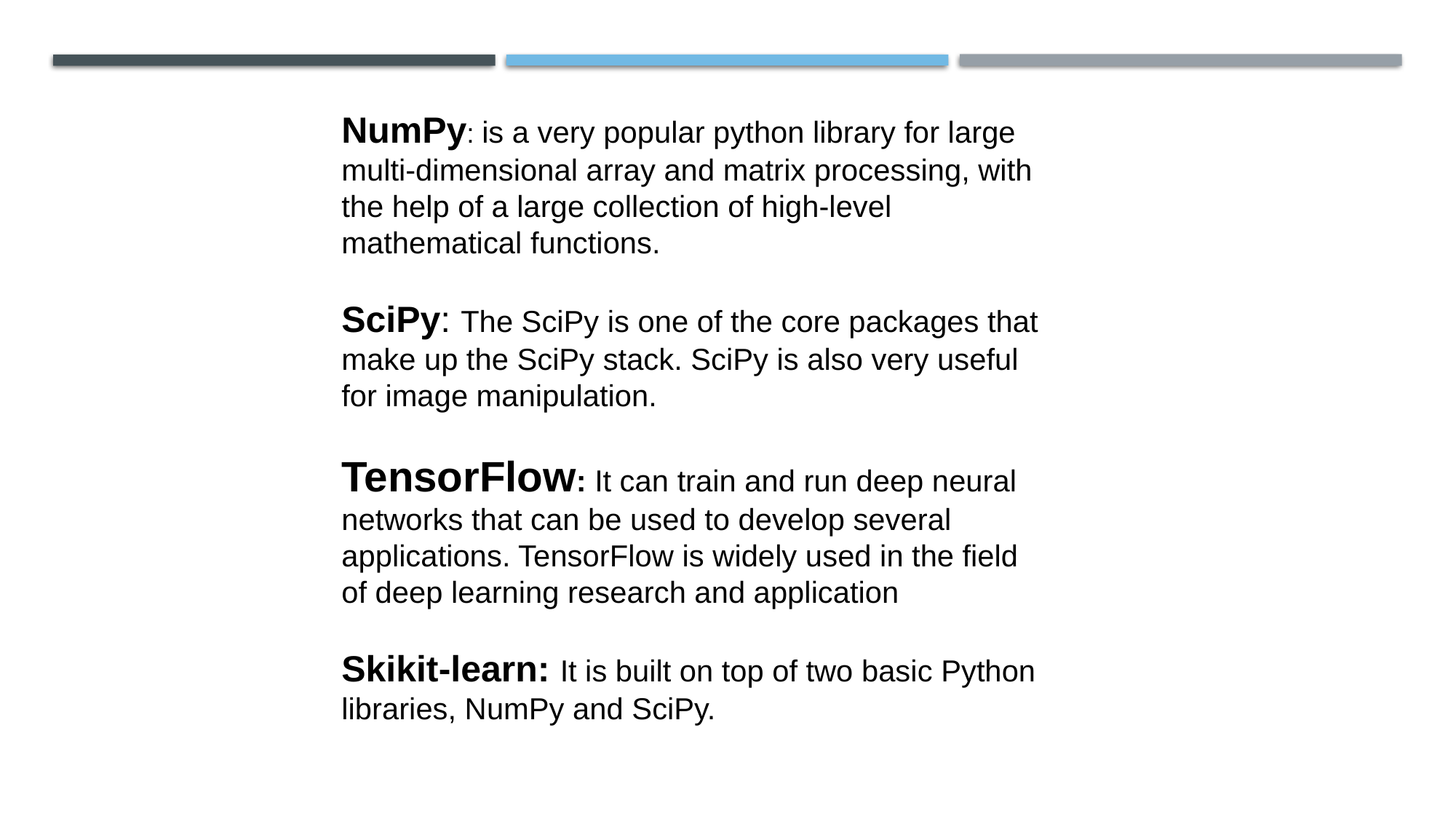

NumPy: is a very popular python library for large multi-dimensional array and matrix processing, with the help of a large collection of high-level mathematical functions.

SciPy: The SciPy is one of the core packages that make up the SciPy stack. SciPy is also very useful for image manipulation.

TensorFlow: It can train and run deep neural networks that can be used to develop several  applications. TensorFlow is widely used in the field of deep learning research and application

Skikit-learn: It is built on top of two basic Python libraries, NumPy and SciPy.